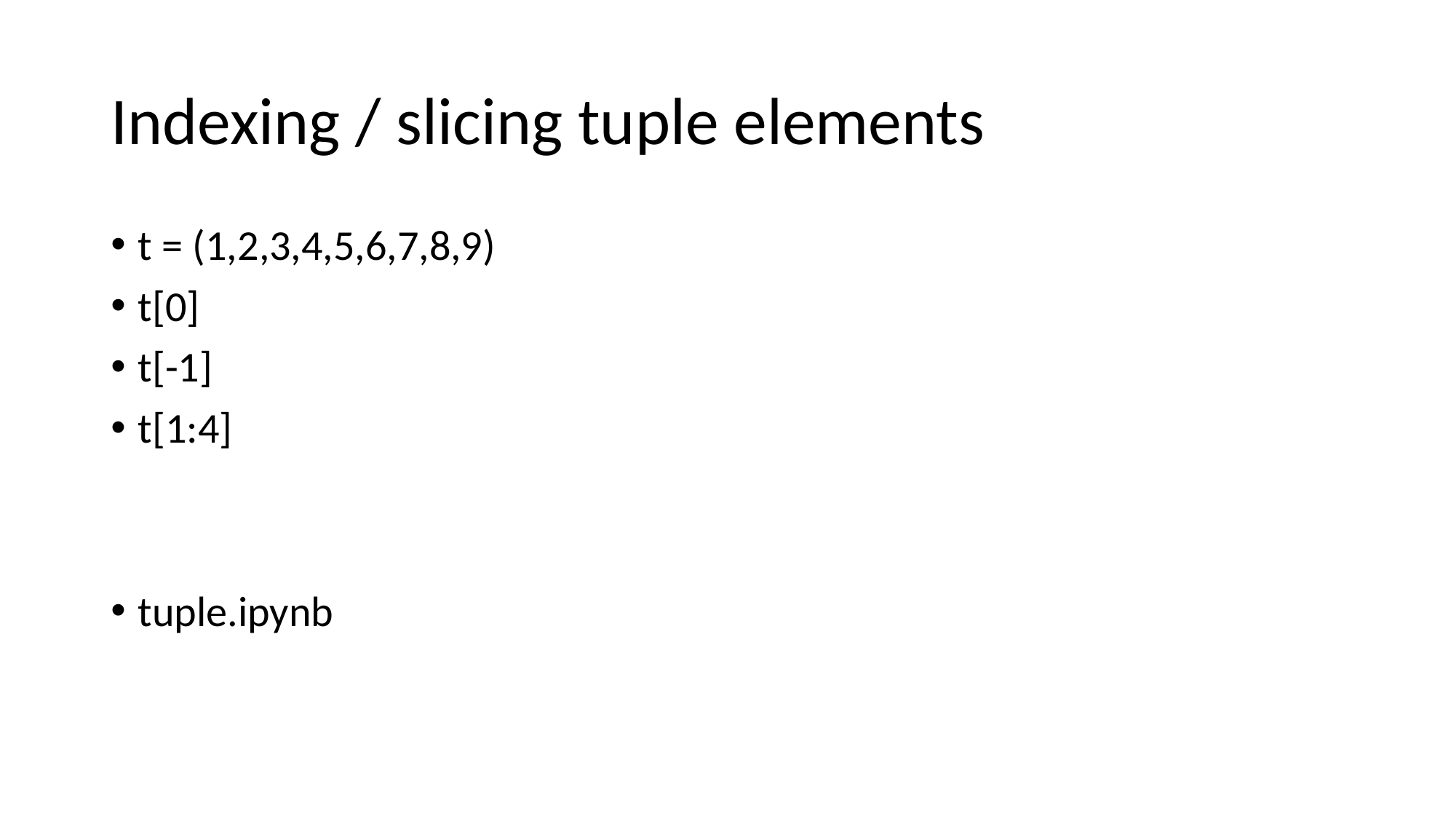

# Indexing / slicing tuple elements
t = (1,2,3,4,5,6,7,8,9)
t[0]
t[-1]
t[1:4]

tuple.ipynb